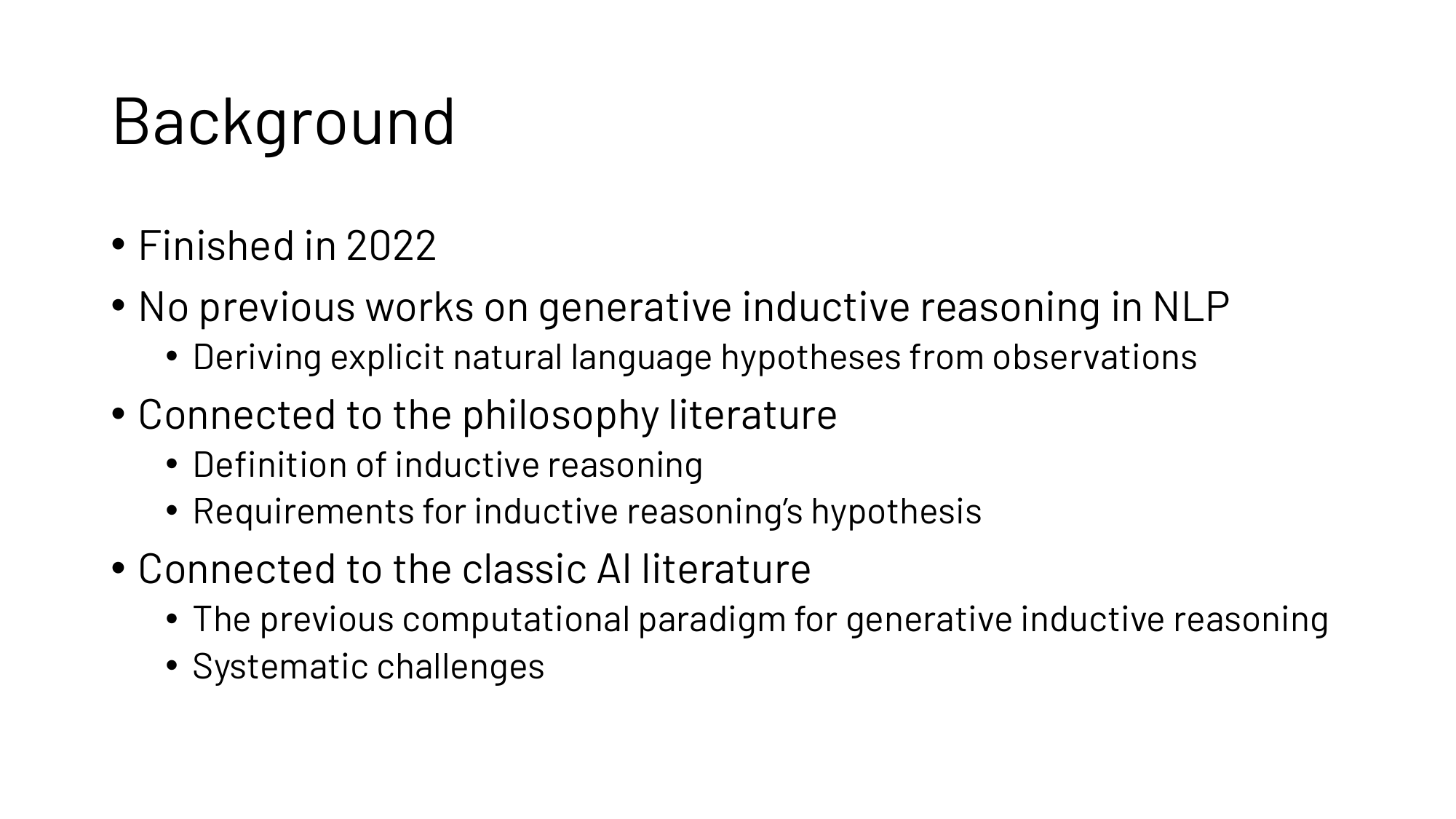

# Background
Finished in 2022
No previous works on generative inductive reasoning in NLP
Deriving explicit natural language hypotheses from observations
Connected to the philosophy literature
Definition of inductive reasoning
Requirements for inductive reasoning’s hypothesis
Connected to the classic AI literature
The previous computational paradigm for generative inductive reasoning
Systematic challenges